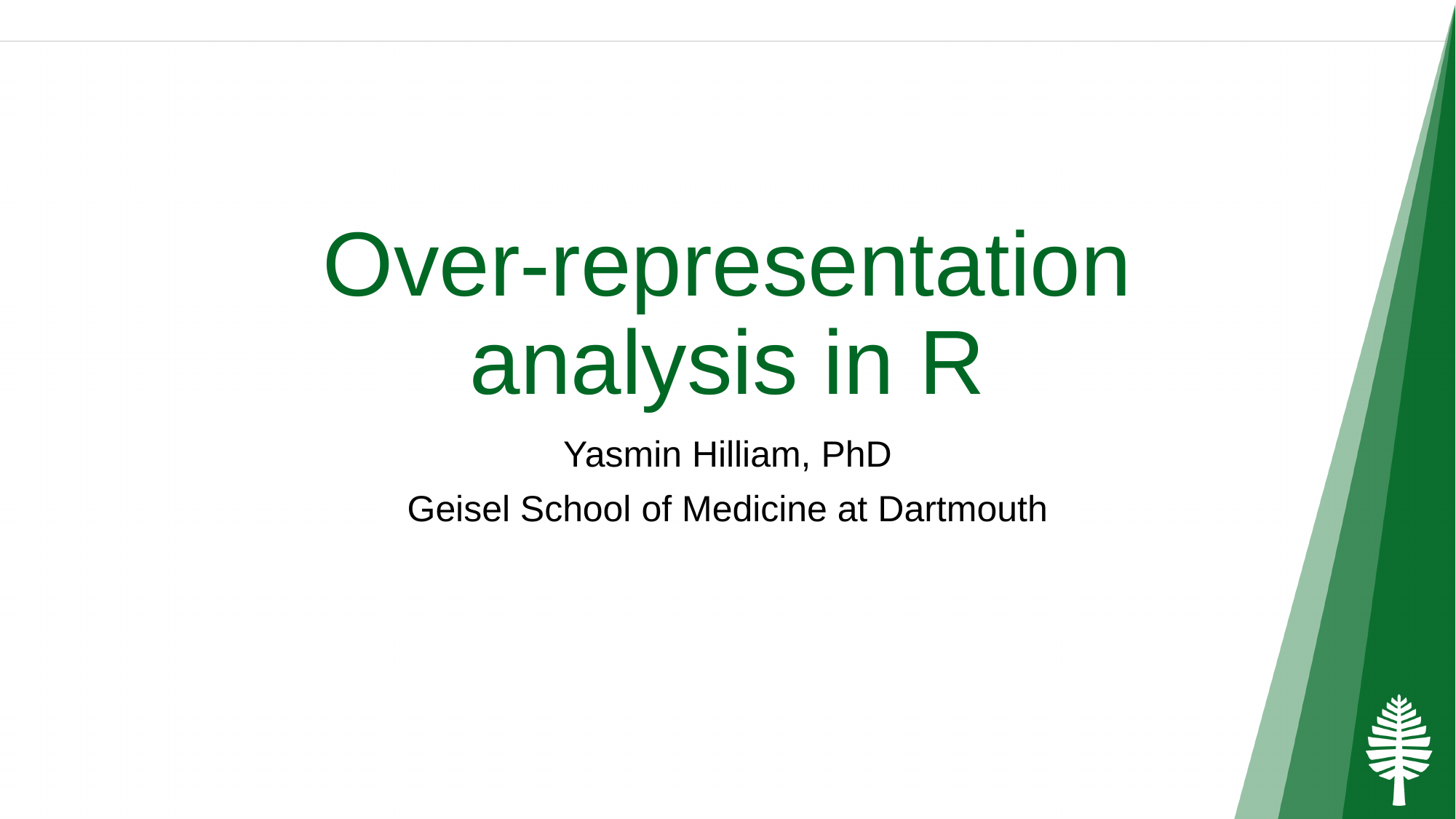

# Over-representation analysis in R
Yasmin Hilliam, PhD
Geisel School of Medicine at Dartmouth